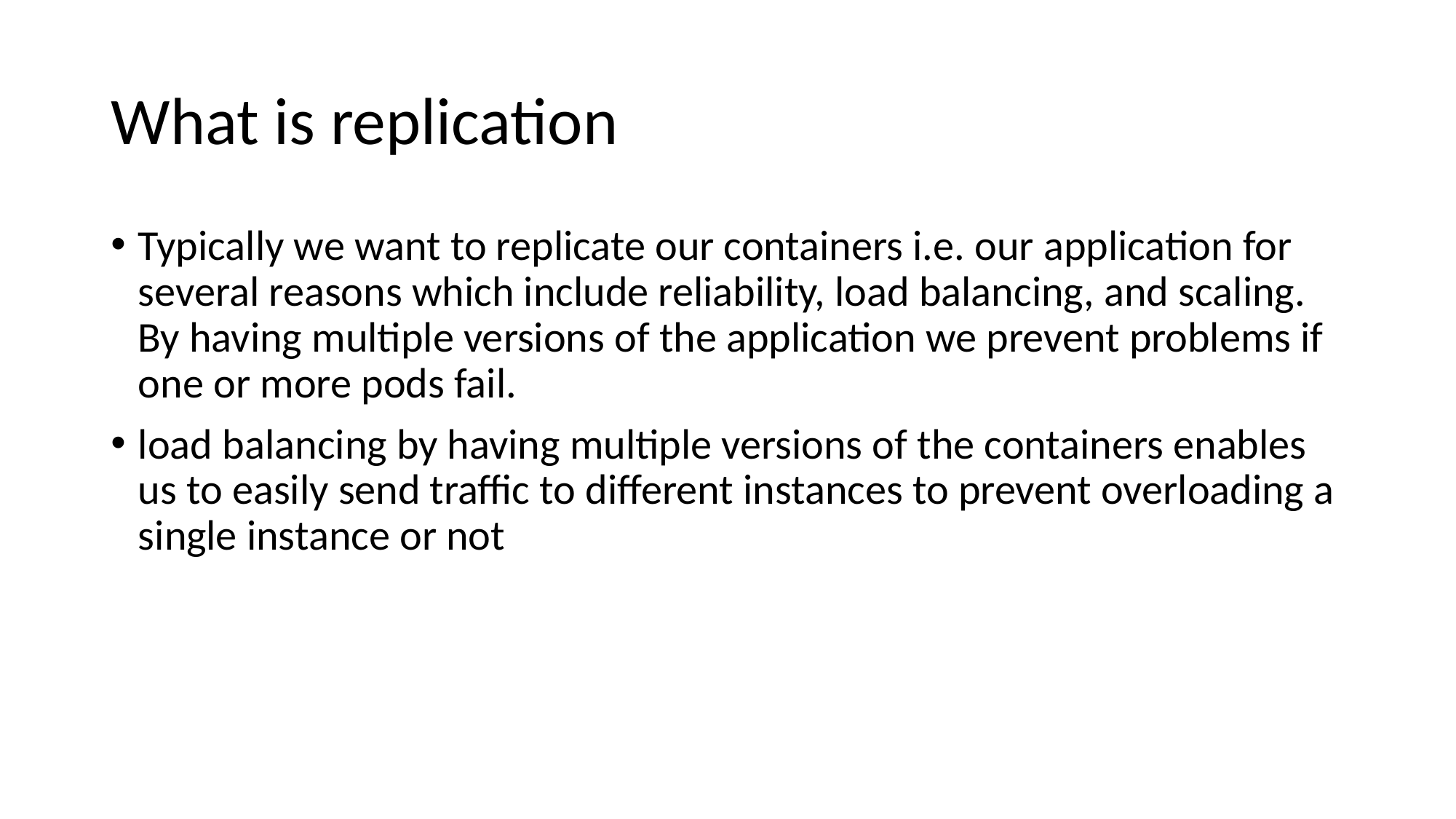

# What is replication
Typically we want to replicate our containers i.e. our application for several reasons which include reliability, load balancing, and scaling. By having multiple versions of the application we prevent problems if one or more pods fail.
load balancing by having multiple versions of the containers enables us to easily send traffic to different instances to prevent overloading a single instance or not